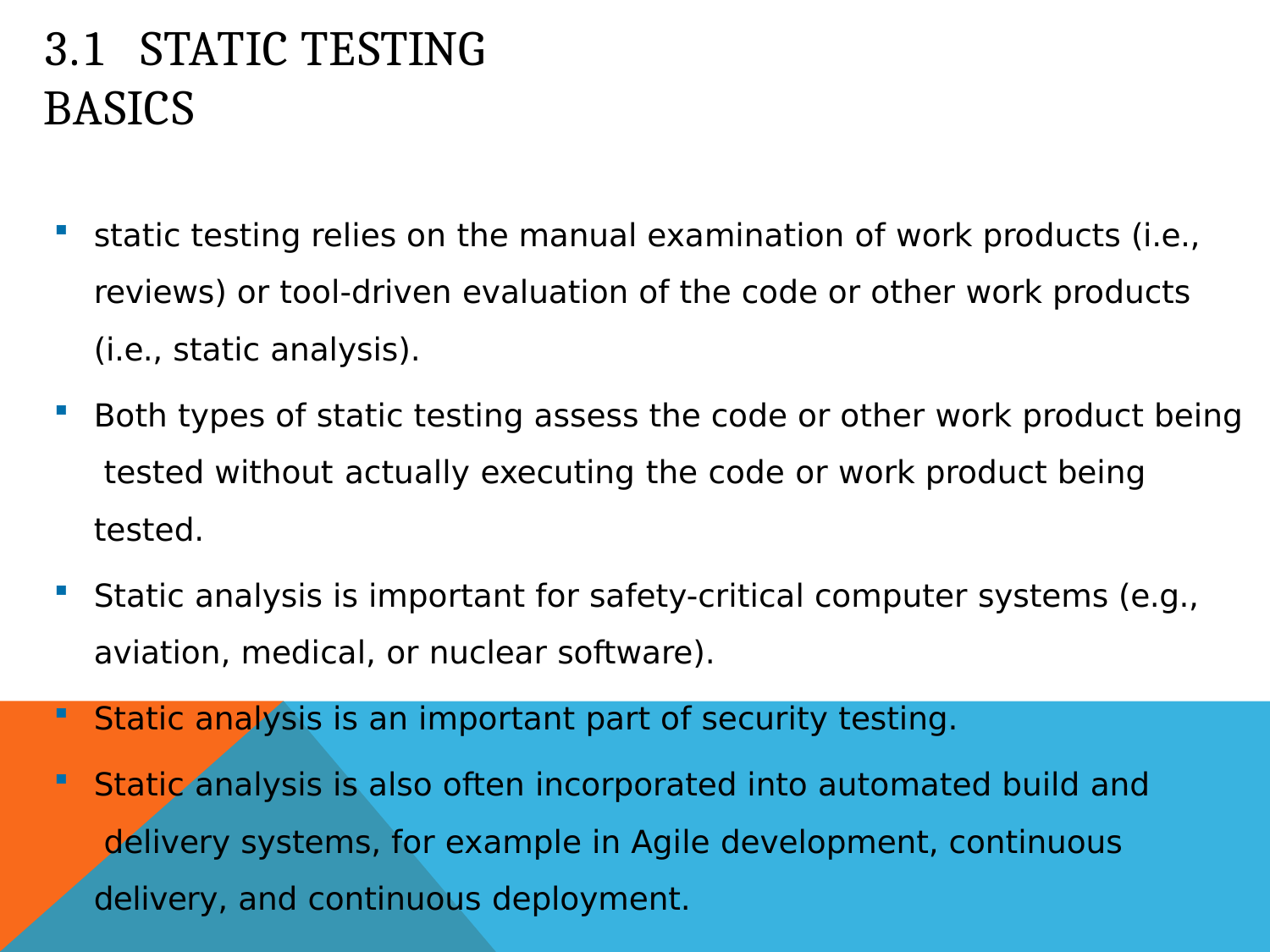

# 3.1	Static Testing Basics
static testing relies on the manual examination of work products (i.e.,  reviews) or tool-driven evaluation of the code or other work products  (i.e., static analysis).
Both types of static testing assess the code or other work product being  tested without actually executing the code or work product being  tested.
Static analysis is important for safety-critical computer systems (e.g.,  aviation, medical, or nuclear software).
Static analysis is an important part of security testing.
Static analysis is also often incorporated into automated build and  delivery systems, for example in Agile development, continuous  delivery, and continuous deployment.